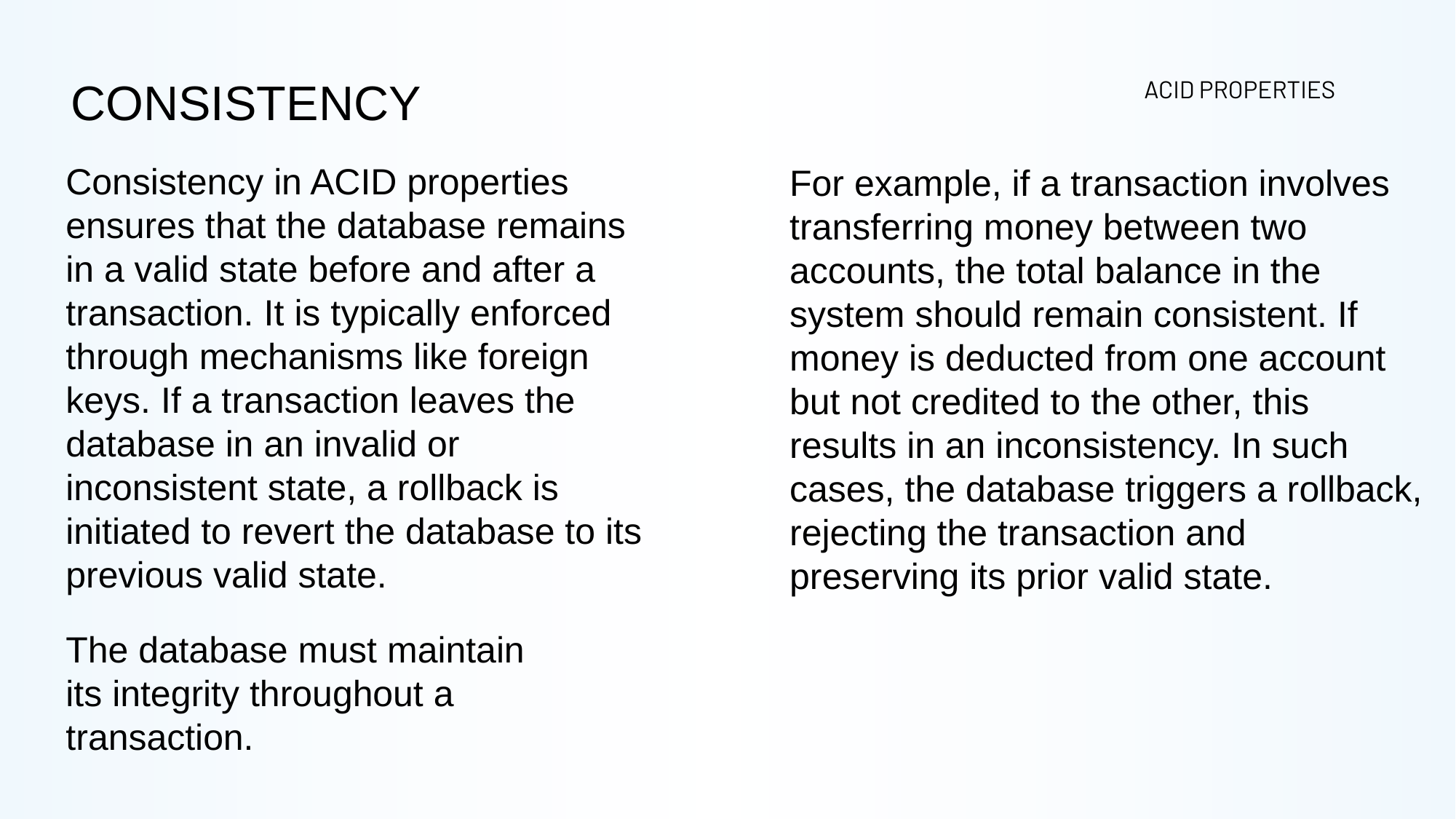

#
CONSISTENCY
ACID PROPERTIES
Consistency in ACID properties ensures that the database remains in a valid state before and after a transaction. It is typically enforced through mechanisms like foreign keys. If a transaction leaves the database in an invalid or inconsistent state, a rollback is initiated to revert the database to its previous valid state.
For example, if a transaction involves transferring money between two accounts, the total balance in the system should remain consistent. If money is deducted from one account but not credited to the other, this results in an inconsistency. In such cases, the database triggers a rollback, rejecting the transaction and preserving its prior valid state.

The database must maintain its integrity throughout a transaction.